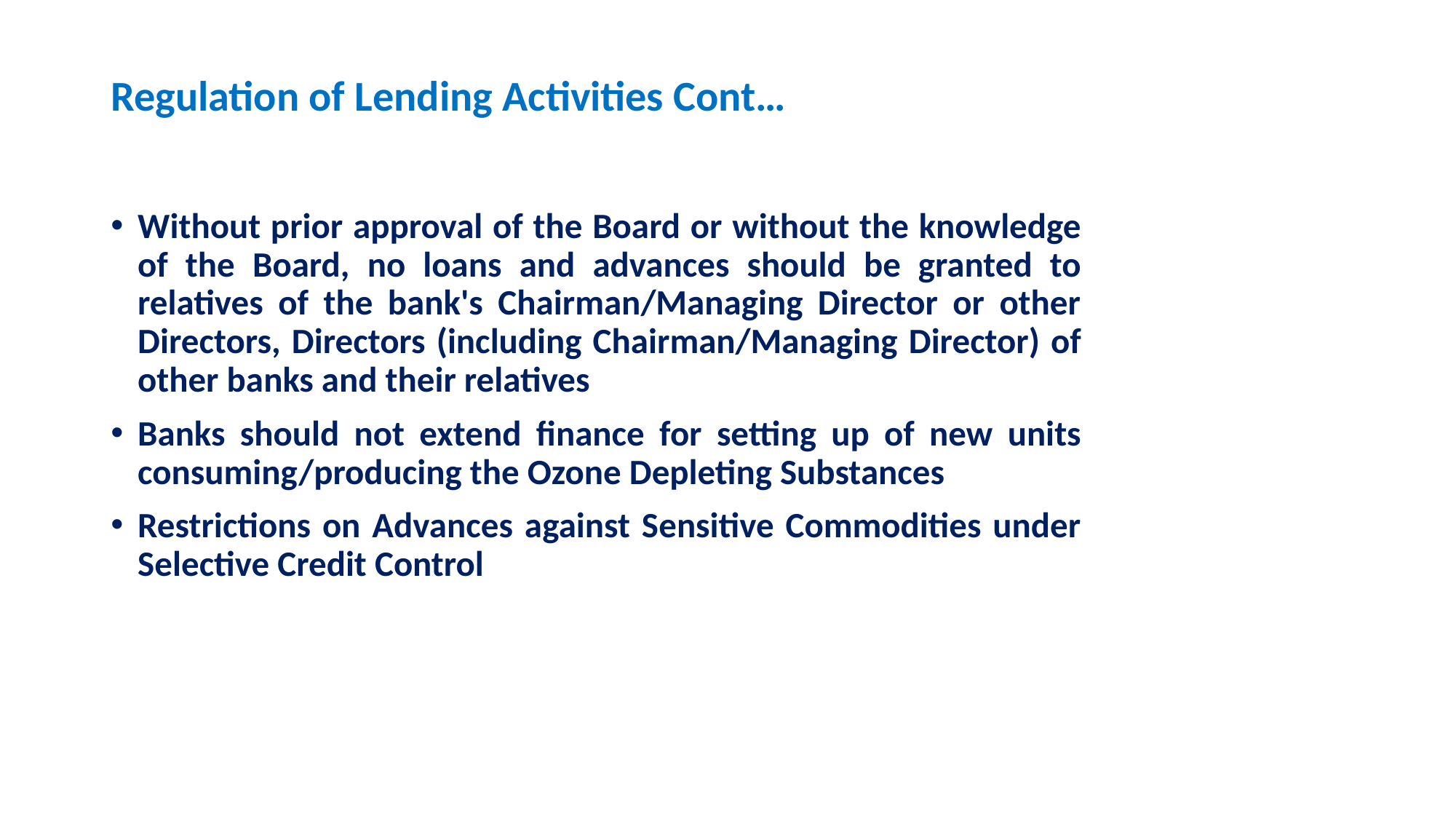

# Regulation of Lending Activities Cont…
Without prior approval of the Board or without the knowledge of the Board, no loans and advances should be granted to relatives of the bank's Chairman/Managing Director or other Directors, Directors (including Chairman/Managing Director) of other banks and their relatives
Banks should not extend finance for setting up of new units consuming/producing the Ozone Depleting Substances
Restrictions on Advances against Sensitive Commodities under Selective Credit Control